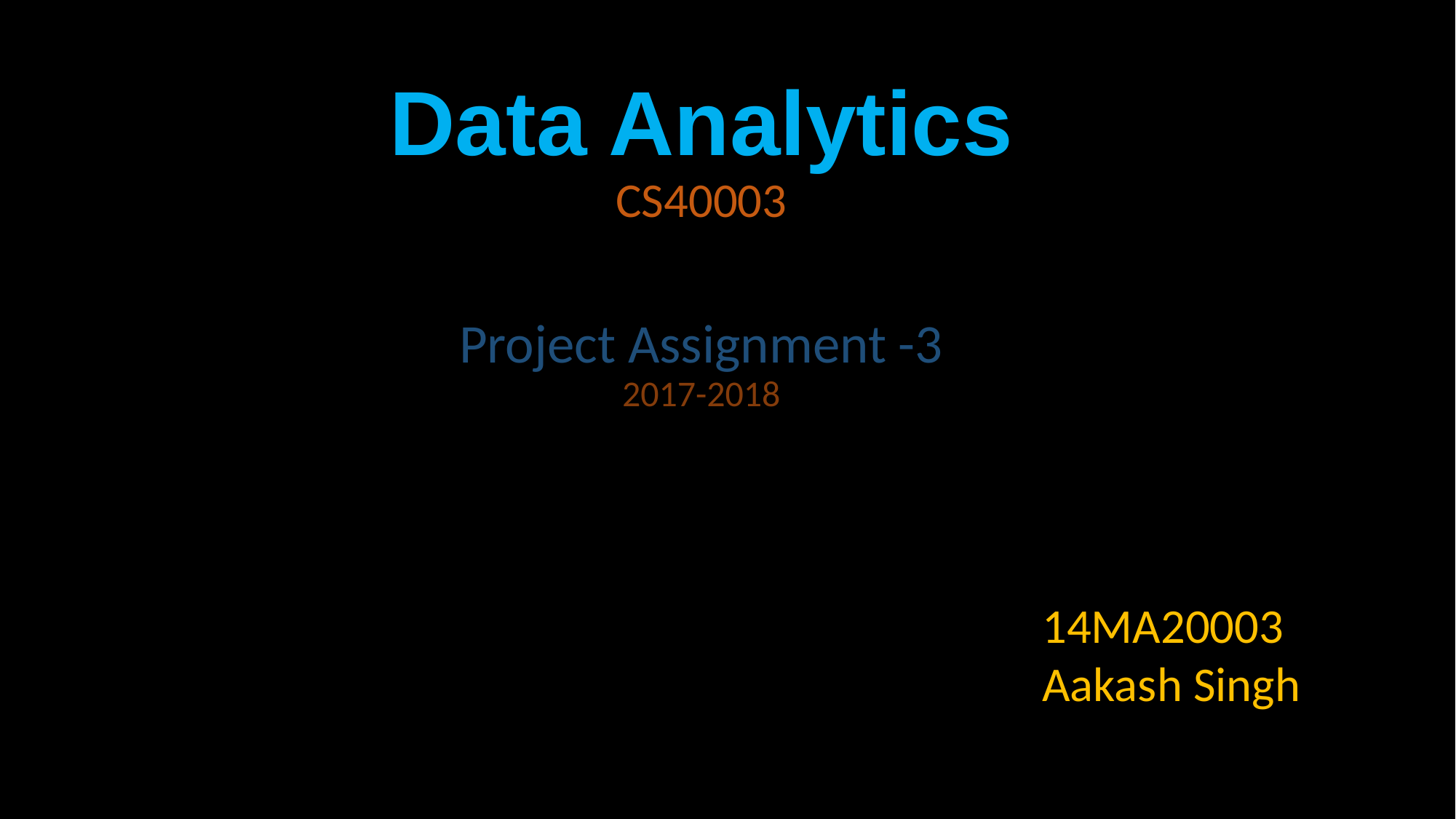

# Data Analytics CS40003 Project Assignment -3 2017-2018
14MA20003
Aakash Singh